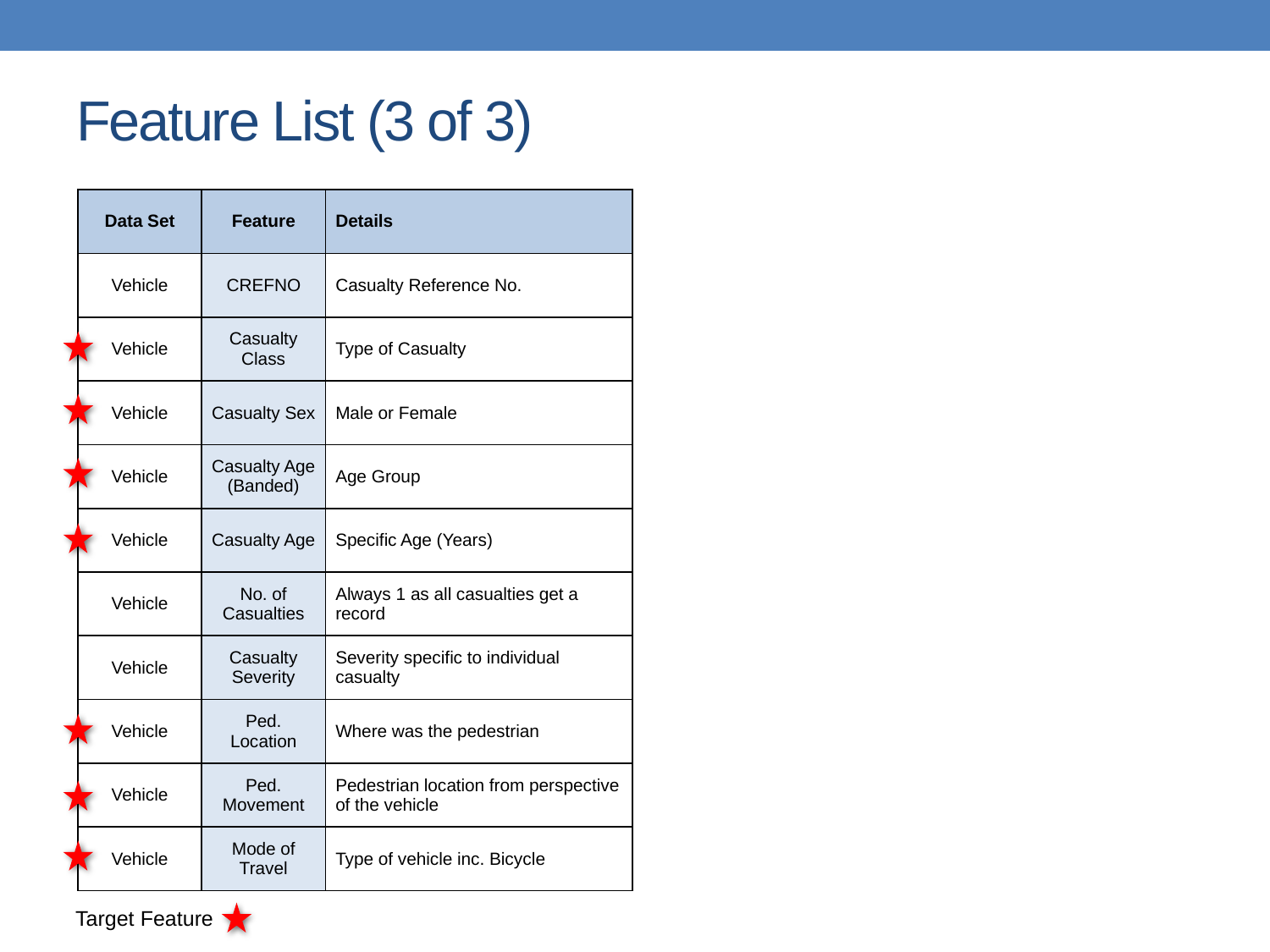

# Feature List (3 of 3)
| Data Set | Feature | Details |
| --- | --- | --- |
| Vehicle | CREFNO | Casualty Reference No. |
| Vehicle | Casualty Class | Type of Casualty |
| Vehicle | Casualty Sex | Male or Female |
| Vehicle | Casualty Age (Banded) | Age Group |
| Vehicle | Casualty Age | Specific Age (Years) |
| Vehicle | No. of Casualties | Always 1 as all casualties get a record |
| Vehicle | Casualty Severity | Severity specific to individual casualty |
| Vehicle | Ped. Location | Where was the pedestrian |
| Vehicle | Ped. Movement | Pedestrian location from perspective of the vehicle |
| Vehicle | Mode of Travel | Type of vehicle inc. Bicycle |

Target Feature